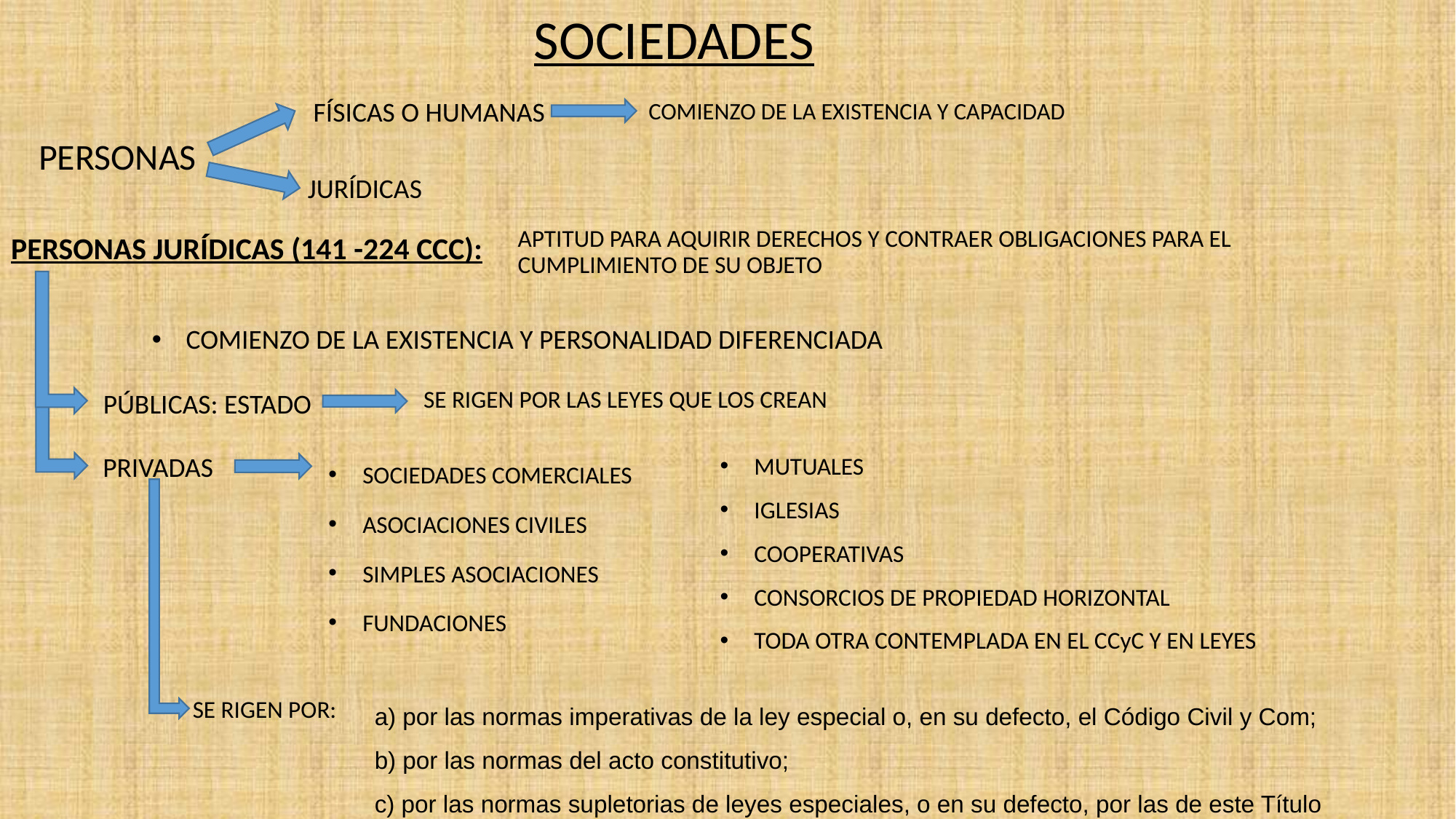

SOCIEDADES
COMIENZO DE LA EXISTENCIA Y CAPACIDAD
FÍSICAS O HUMANAS

# PERSONAS
JURÍDICAS

PERSONAS JURÍDICAS (141 -224 CCC):
APTITUD PARA AQUIRIR DERECHOS Y CONTRAER OBLIGACIONES PARA EL CUMPLIMIENTO DE SU OBJETO
COMIENZO DE LA EXISTENCIA Y PERSONALIDAD DIFERENCIADA

SE RIGEN POR LAS LEYES QUE LOS CREAN
PÚBLICAS: ESTADO

SOCIEDADES COMERCIALES
ASOCIACIONES CIVILES
SIMPLES ASOCIACIONES
FUNDACIONES

MUTUALES
IGLESIAS
COOPERATIVAS
CONSORCIOS DE PROPIEDAD HORIZONTAL
TODA OTRA CONTEMPLADA EN EL CCyC Y EN LEYES
PRIVADAS

SE RIGEN POR:
a) por las normas imperativas de la ley especial o, en su defecto, el Código Civil y Com;
b) por las normas del acto constitutivo;
c) por las normas supletorias de leyes especiales, o en su defecto, por las de este Título